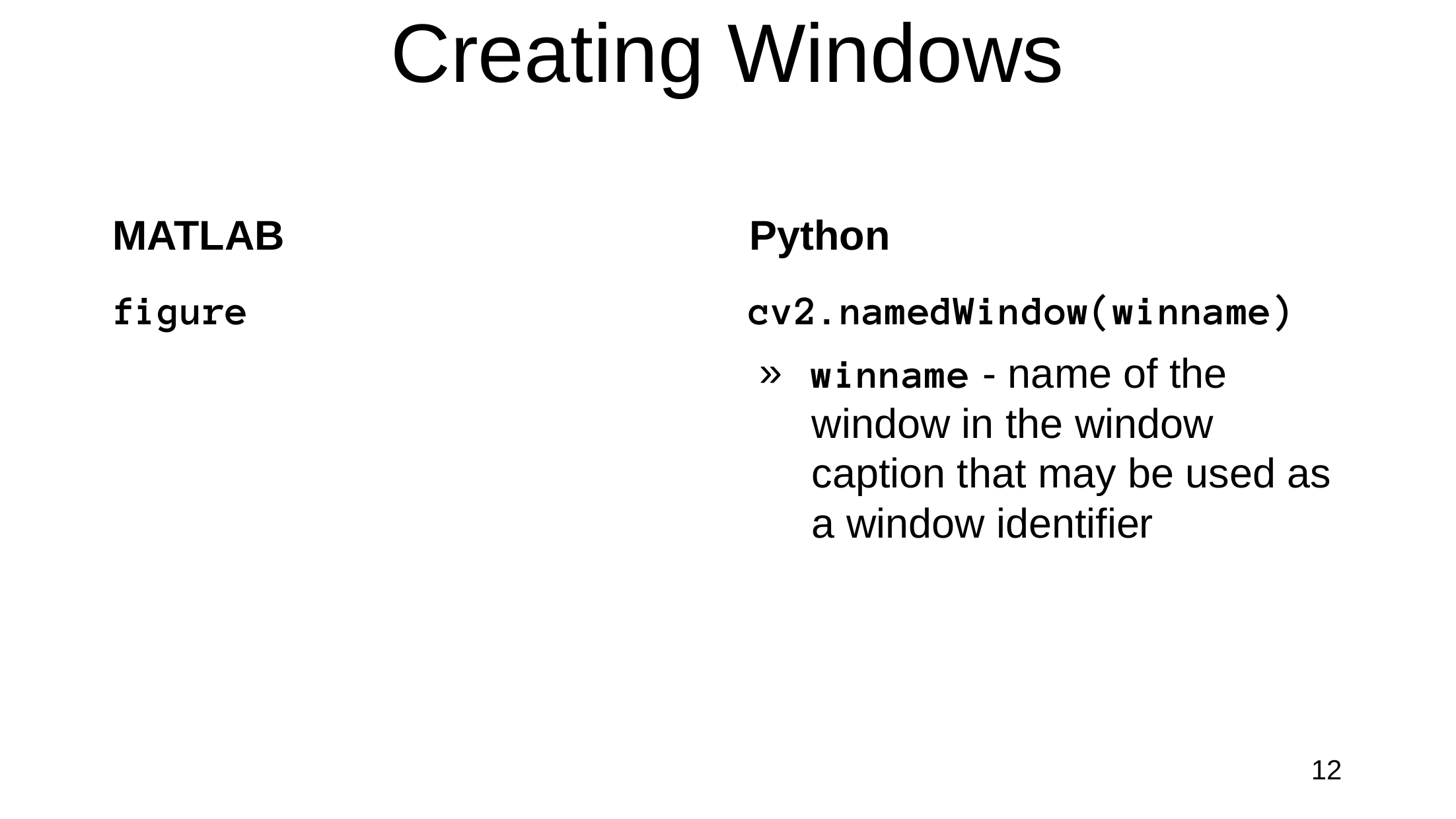

# Creating Windows
MATLAB
Python
figure
cv2.namedWindow(winname)
winname - name of the window in the window caption that may be used as a window identifier
12